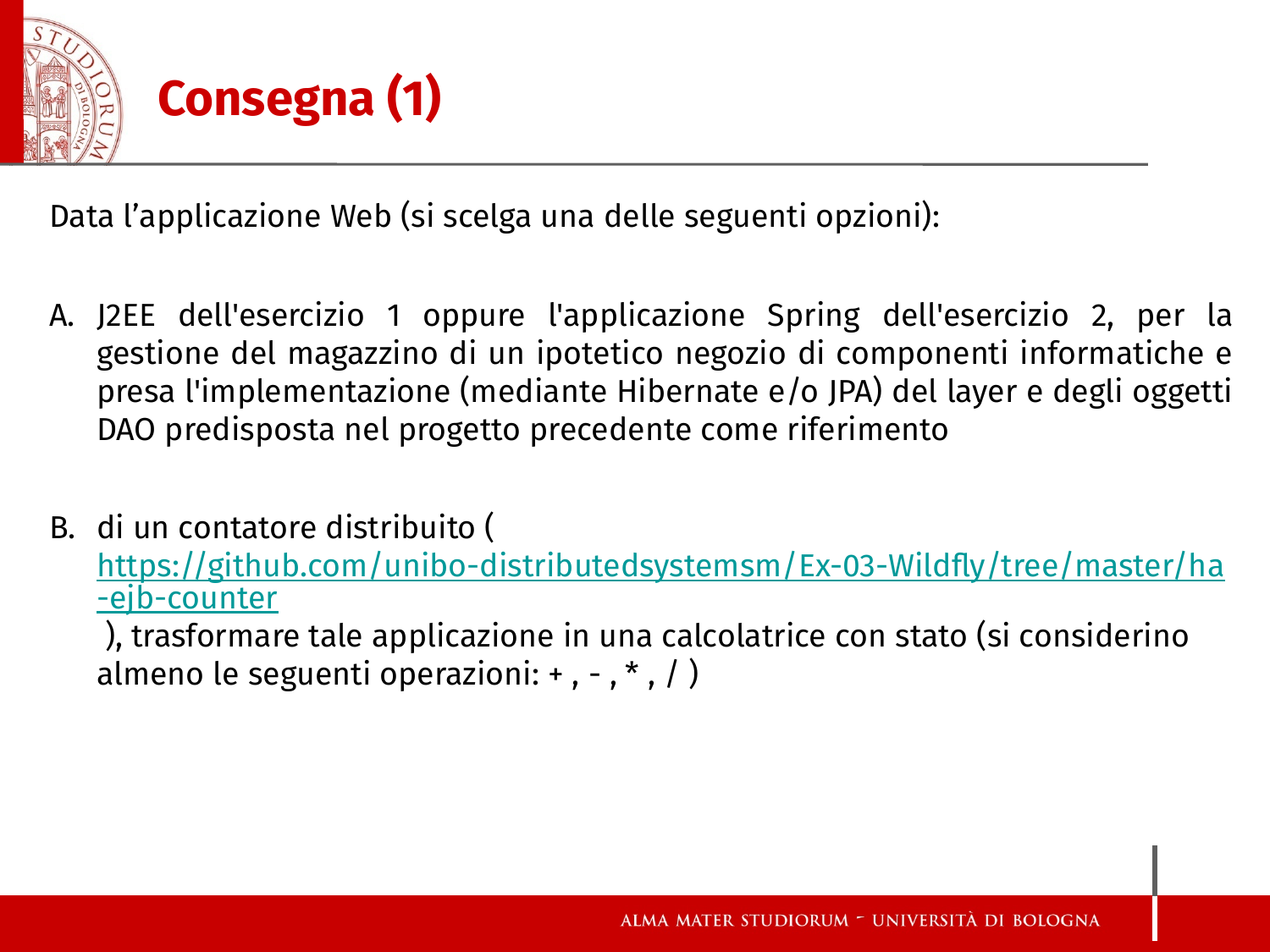

# Consegna (1)
Data l’applicazione Web (si scelga una delle seguenti opzioni):

J2EE dell'esercizio 1 oppure l'applicazione Spring dell'esercizio 2, per la gestione del magazzino di un ipotetico negozio di componenti informatiche e presa l'implementazione (mediante Hibernate e/o JPA) del layer e degli oggetti DAO predisposta nel progetto precedente come riferimento

di un contatore distribuito ( https://github.com/unibo-distributedsystemsm/Ex-03-Wildfly/tree/master/ha-ejb-counter ), trasformare tale applicazione in una calcolatrice con stato (si considerino almeno le seguenti operazioni: + , - , * , / )